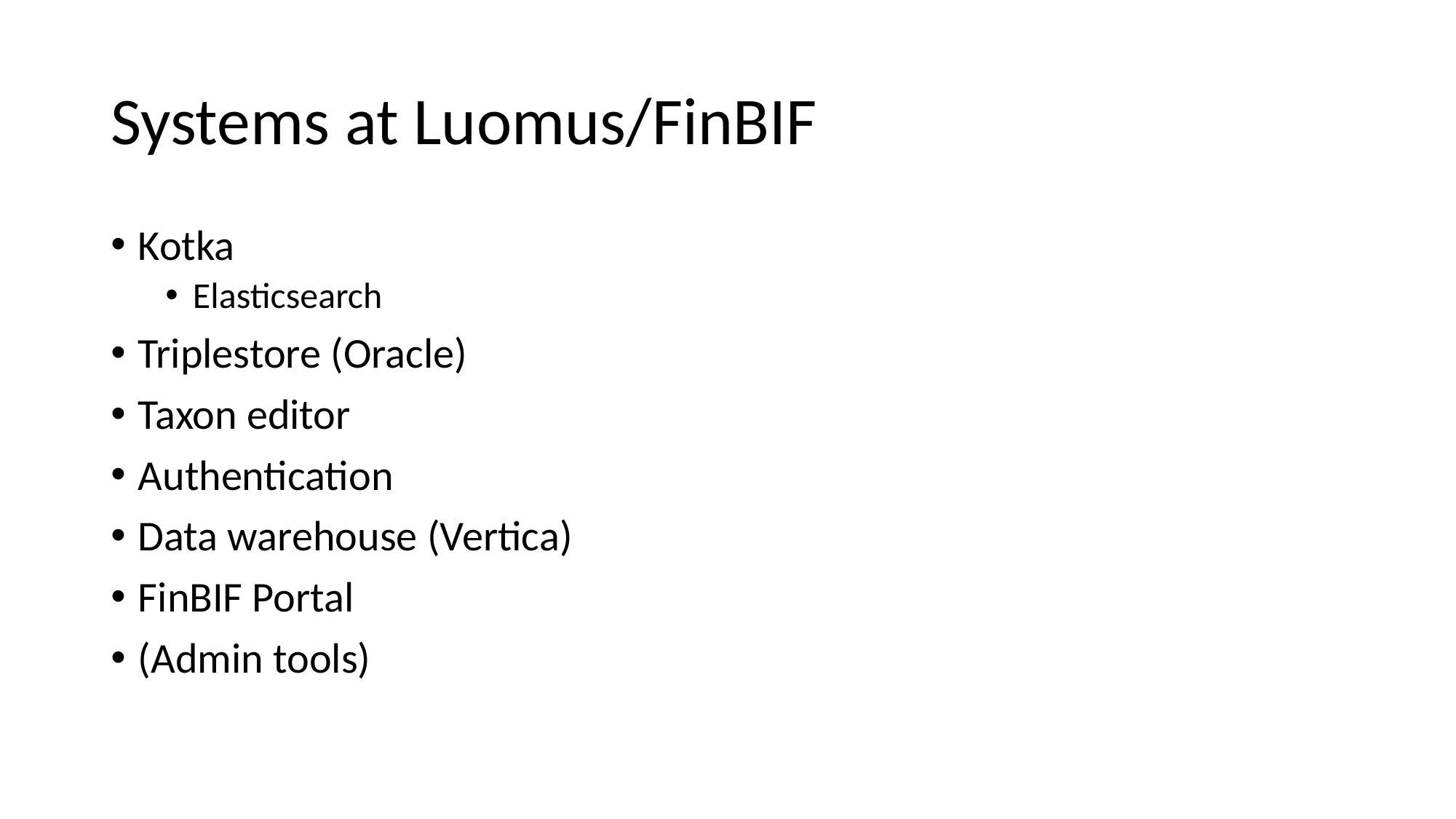

# Systems at Luomus/FinBIF
Kotka
Elasticsearch
Triplestore (Oracle)
Taxon editor
Authentication
Data warehouse (Vertica)
FinBIF Portal
(Admin tools)